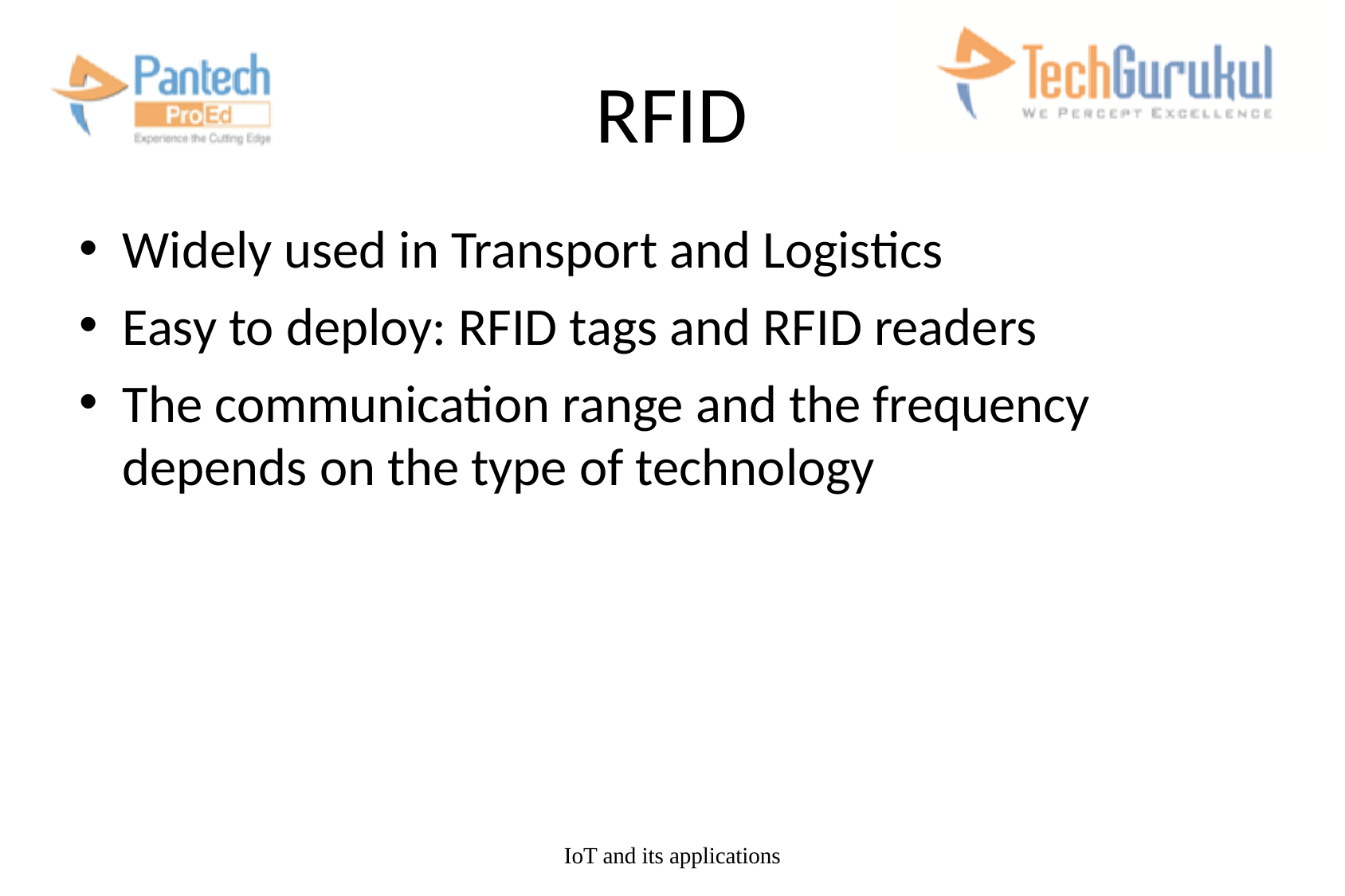

# RFID
Widely used in Transport and Logistics
Easy to deploy: RFID tags and RFID readers
The communication range and the frequency depends on the type of technology

IoT and its applications